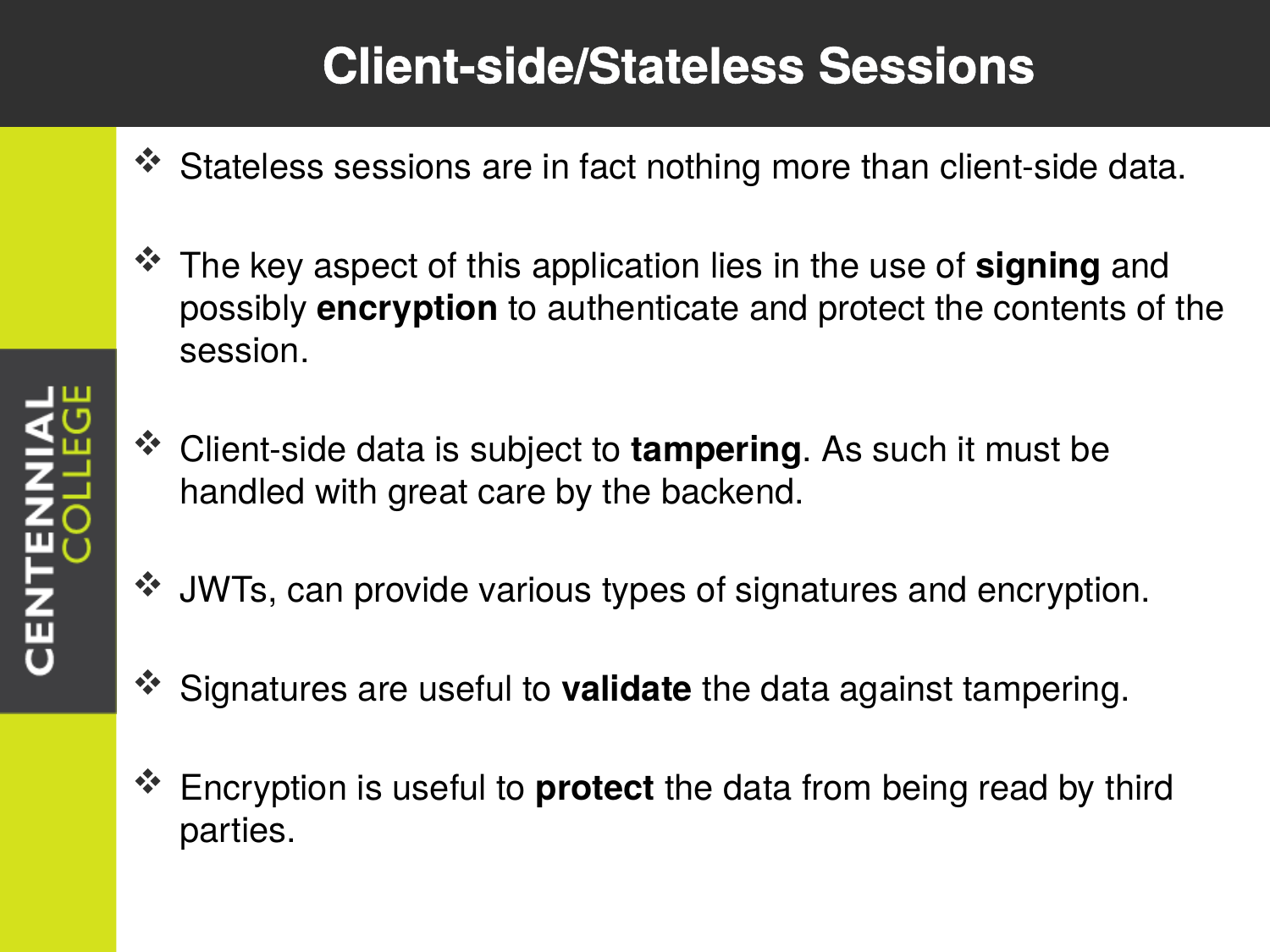

# Client-side/Stateless Sessions
Stateless sessions are in fact nothing more than client-side data.

The key aspect of this application lies in the use of signing and possibly encryption to authenticate and protect the contents of the session.

Client-side data is subject to tampering. As such it must be handled with great care by the backend.

JWTs, can provide various types of signatures and encryption.

Signatures are useful to validate the data against tampering.

Encryption is useful to protect the data from being read by third parties.